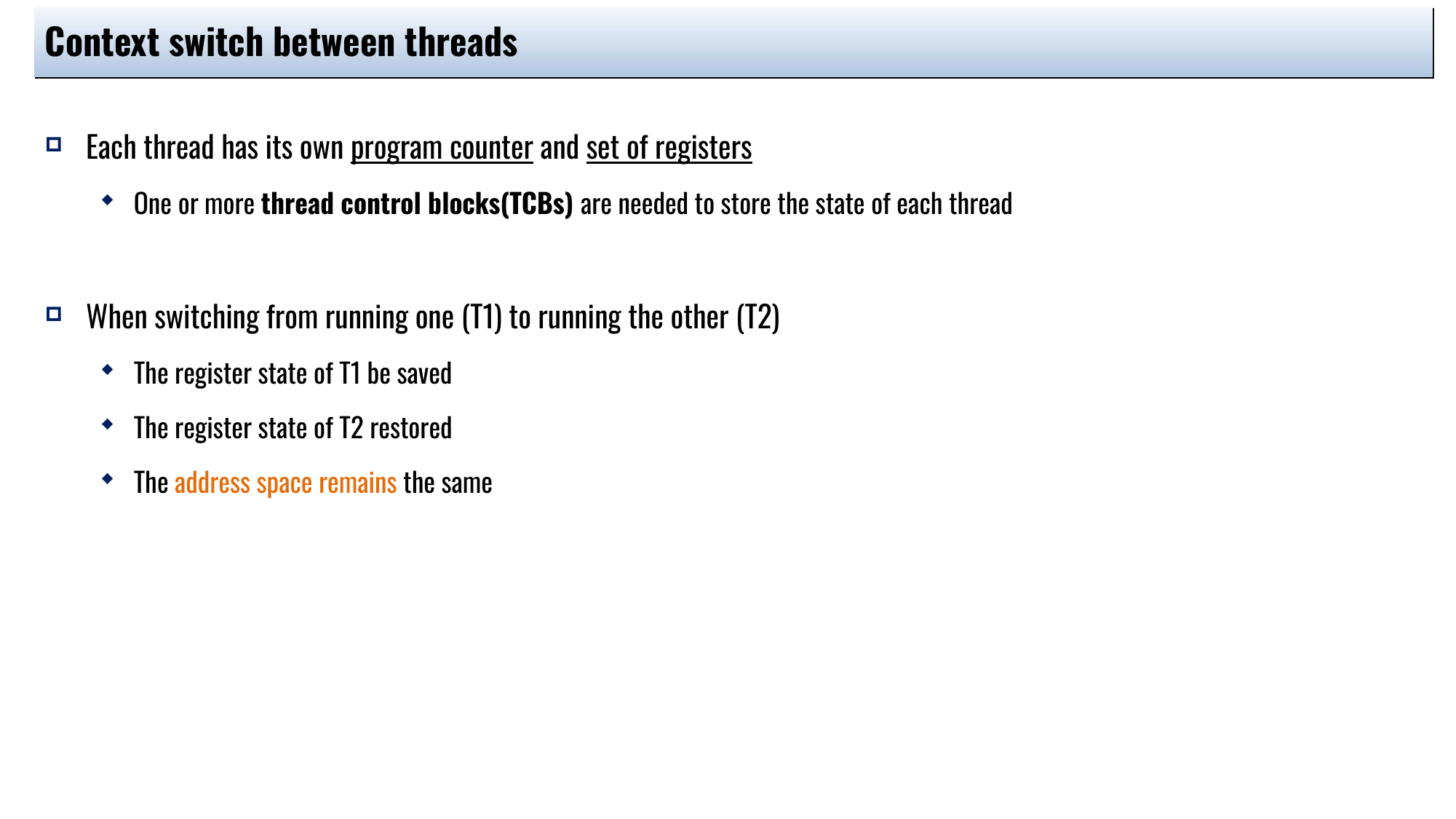

# Context switch between threads
Each thread has its own program counter and set of registers
One or more thread control blocks(TCBs) are needed to store the state of each thread

When switching from running one (T1) to running the other (T2)
The register state of T1 be saved
The register state of T2 restored
The address space remains the same